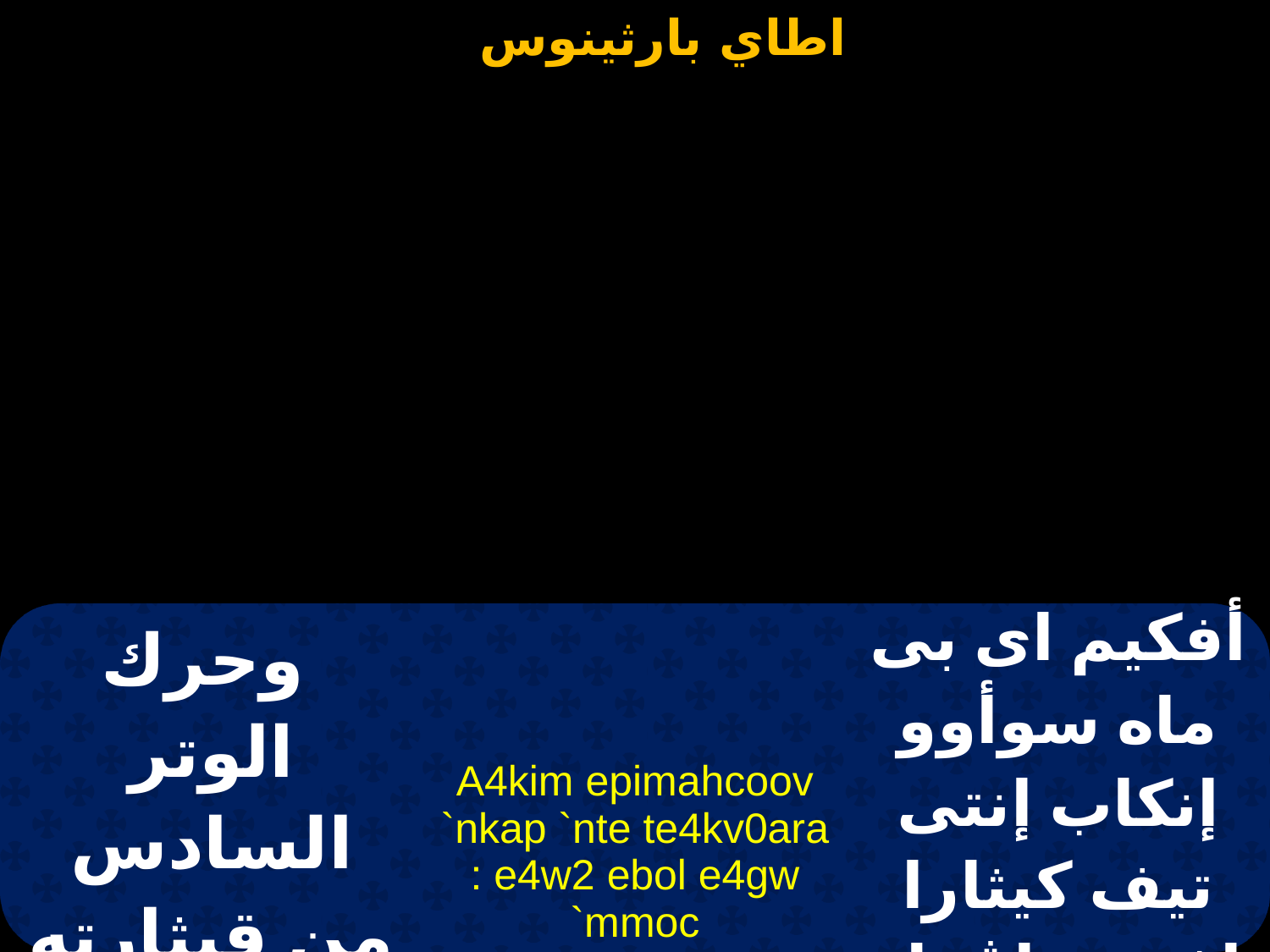

| وحرك الوتر السادس من قيثارته صارخا قائلا | A4kim epimahcoov `nkap `nte te4kv0ara : e4w2 ebol e4gw `mmoc | أفكيم اى بى ماه سوأوو إنكاب إنتى تيف كيثارا إفؤش إﭭول إفجو إمموس |
| --- | --- | --- |